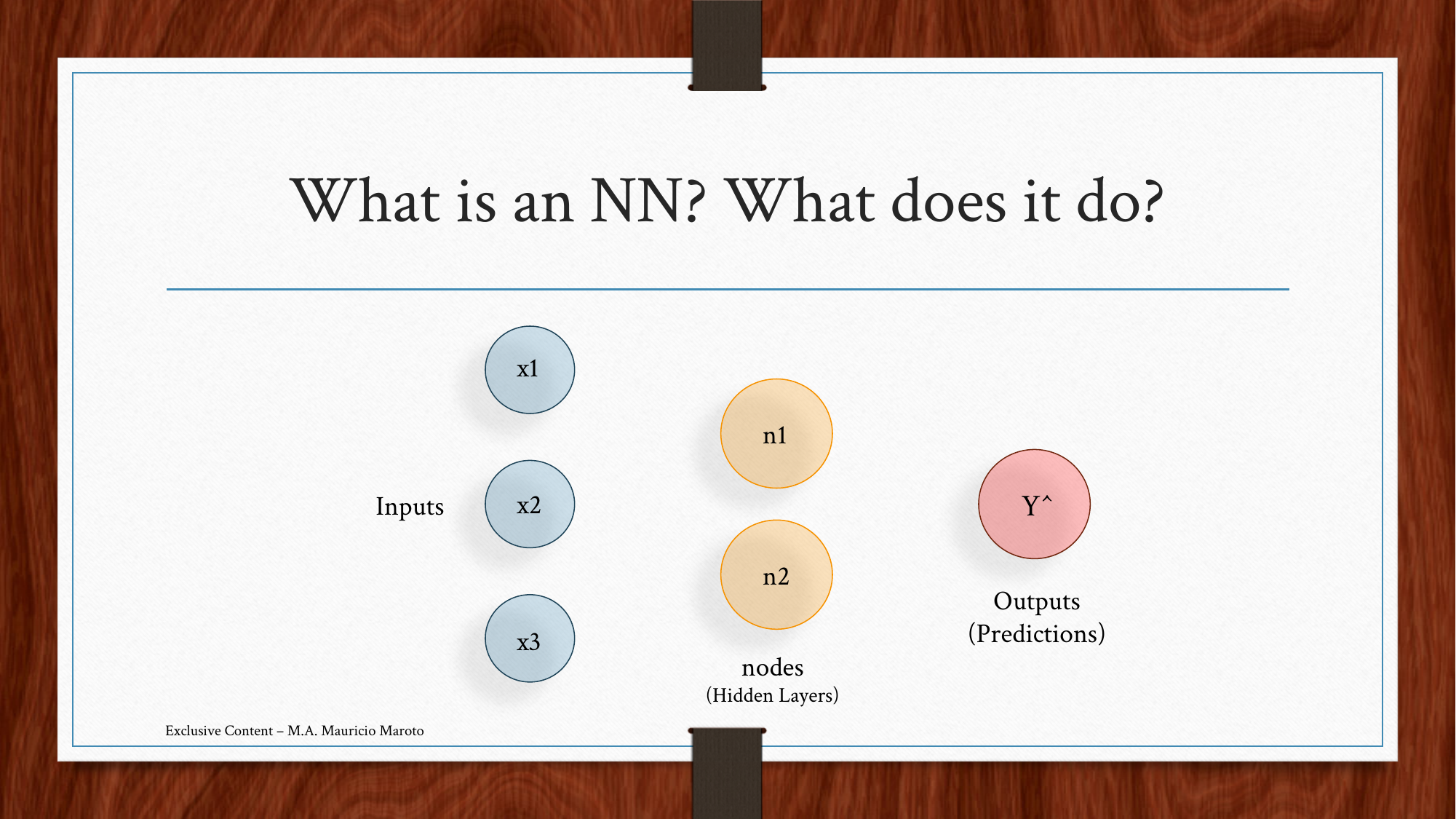

# What is an NN? What does it do?

x1

n1

Y^
x2
Inputs

n2
Outputs
(Predictions)

x3
nodes
(Hidden Layers)
Exclusive Content – M.A. Mauricio Maroto